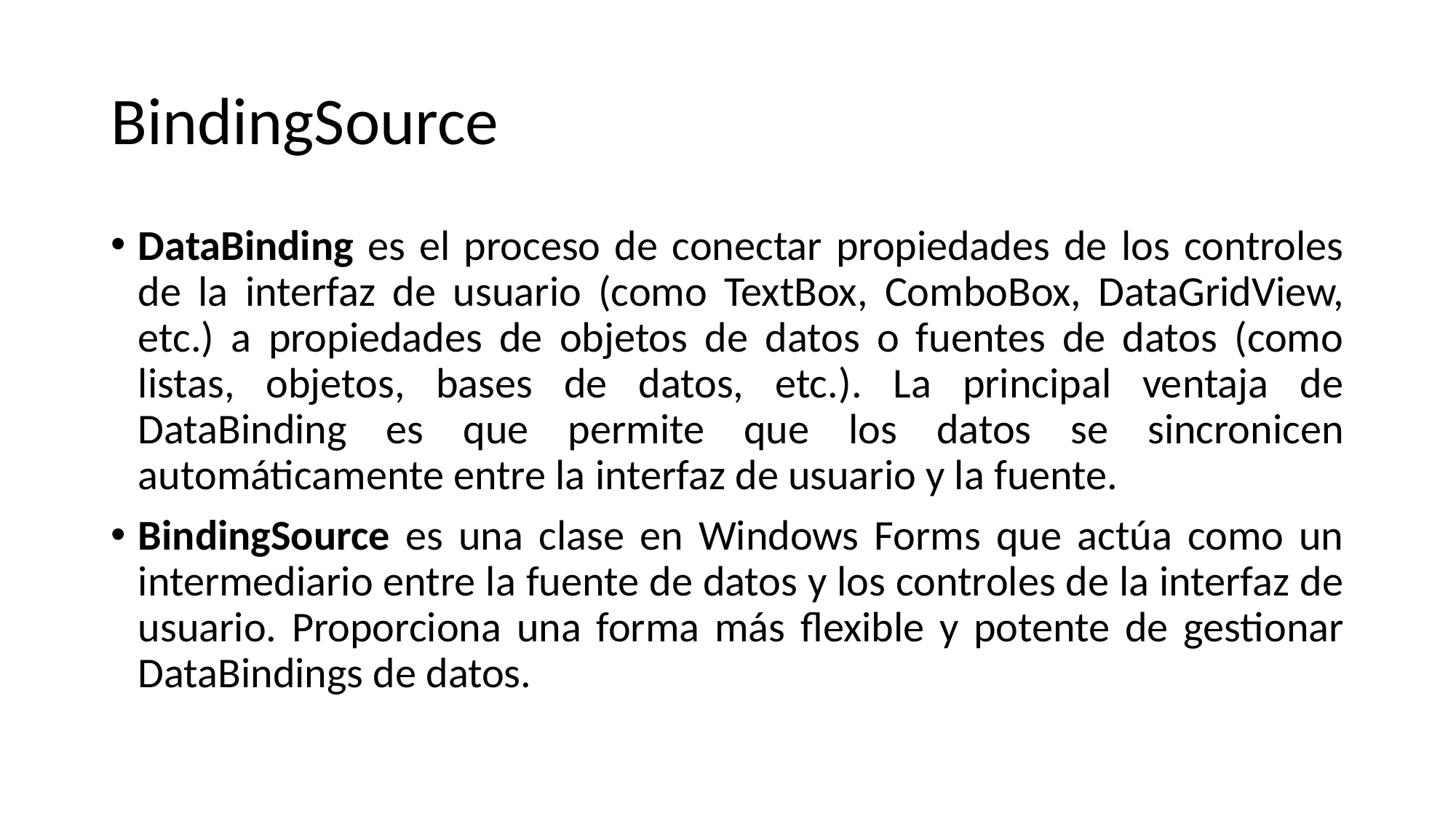

# BindingSource
DataBinding es el proceso de conectar propiedades de los controles de la interfaz de usuario (como TextBox, ComboBox, DataGridView, etc.) a propiedades de objetos de datos o fuentes de datos (como listas, objetos, bases de datos, etc.). La principal ventaja de DataBinding es que permite que los datos se sincronicen automáticamente entre la interfaz de usuario y la fuente.
BindingSource es una clase en Windows Forms que actúa como un intermediario entre la fuente de datos y los controles de la interfaz de usuario. Proporciona una forma más flexible y potente de gestionar DataBindings de datos.